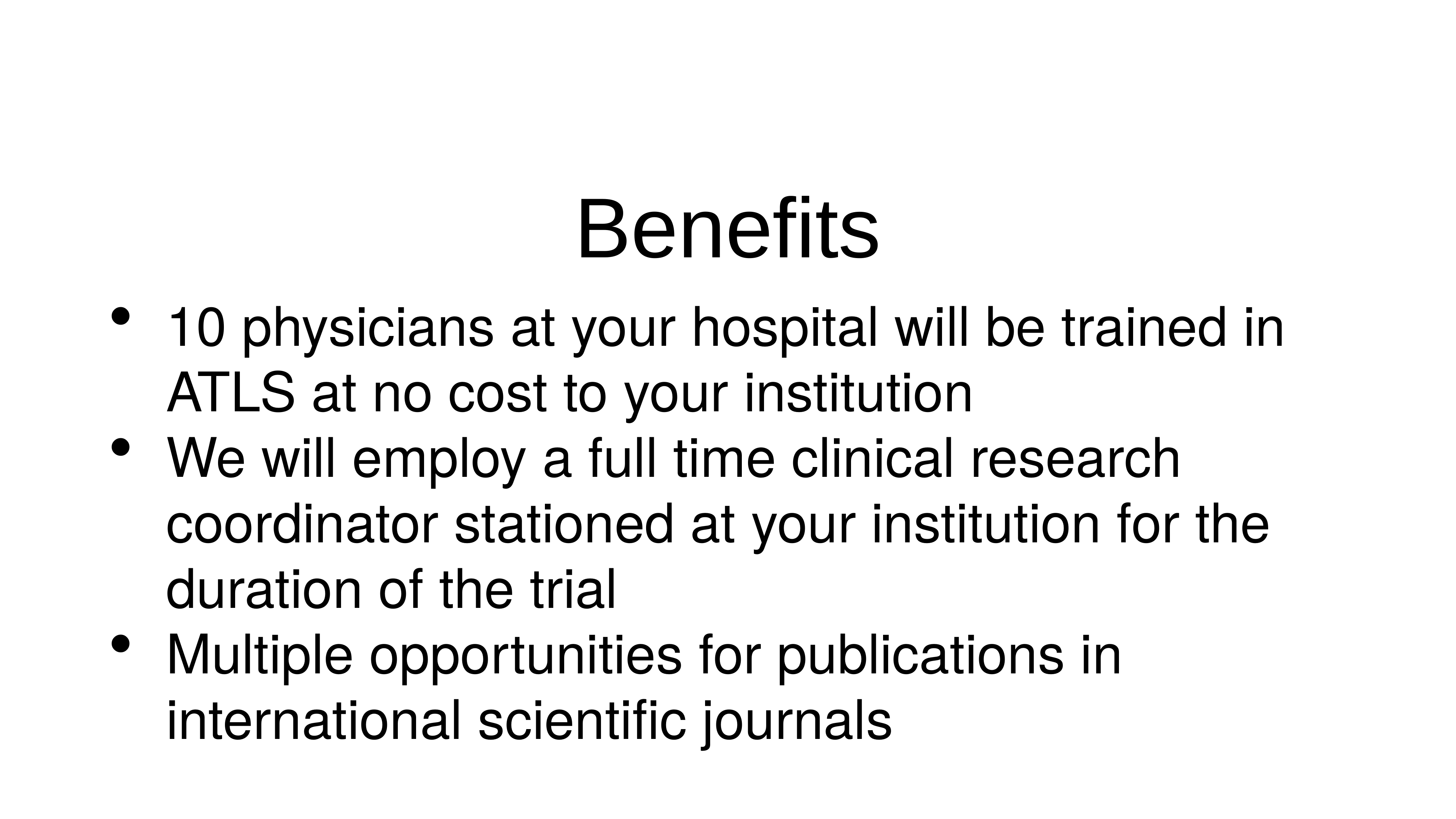

# Benefits
10 physicians at your hospital will be trained in ATLS at no cost to your institution
We will employ a full time clinical research coordinator stationed at your institution for the duration of the trial
Multiple opportunities for publications in international scientific journals